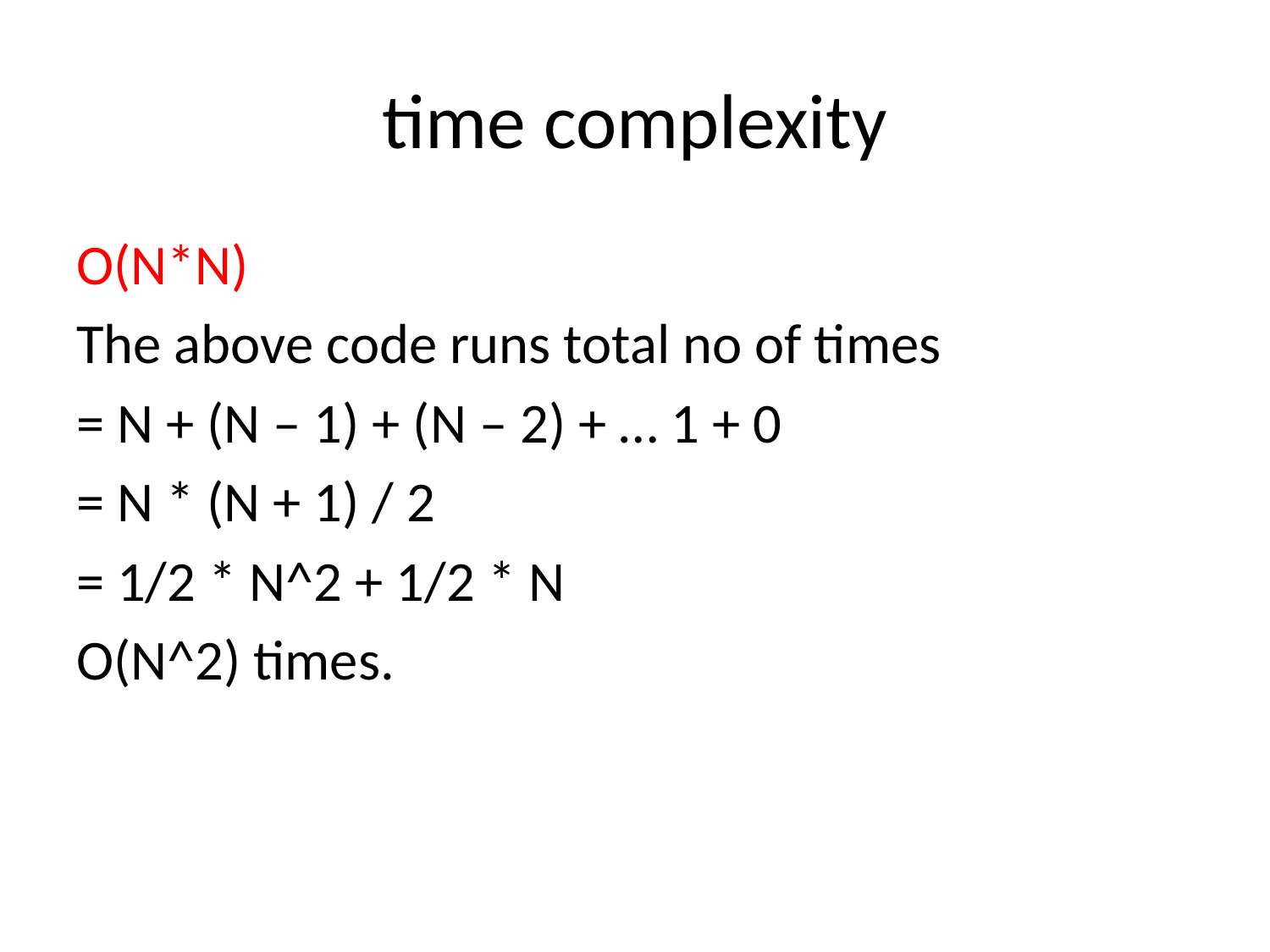

# time complexity
O(N*N)
The above code runs total no of times
= N + (N – 1) + (N – 2) + … 1 + 0
= N * (N + 1) / 2
= 1/2 * N^2 + 1/2 * N
O(N^2) times.